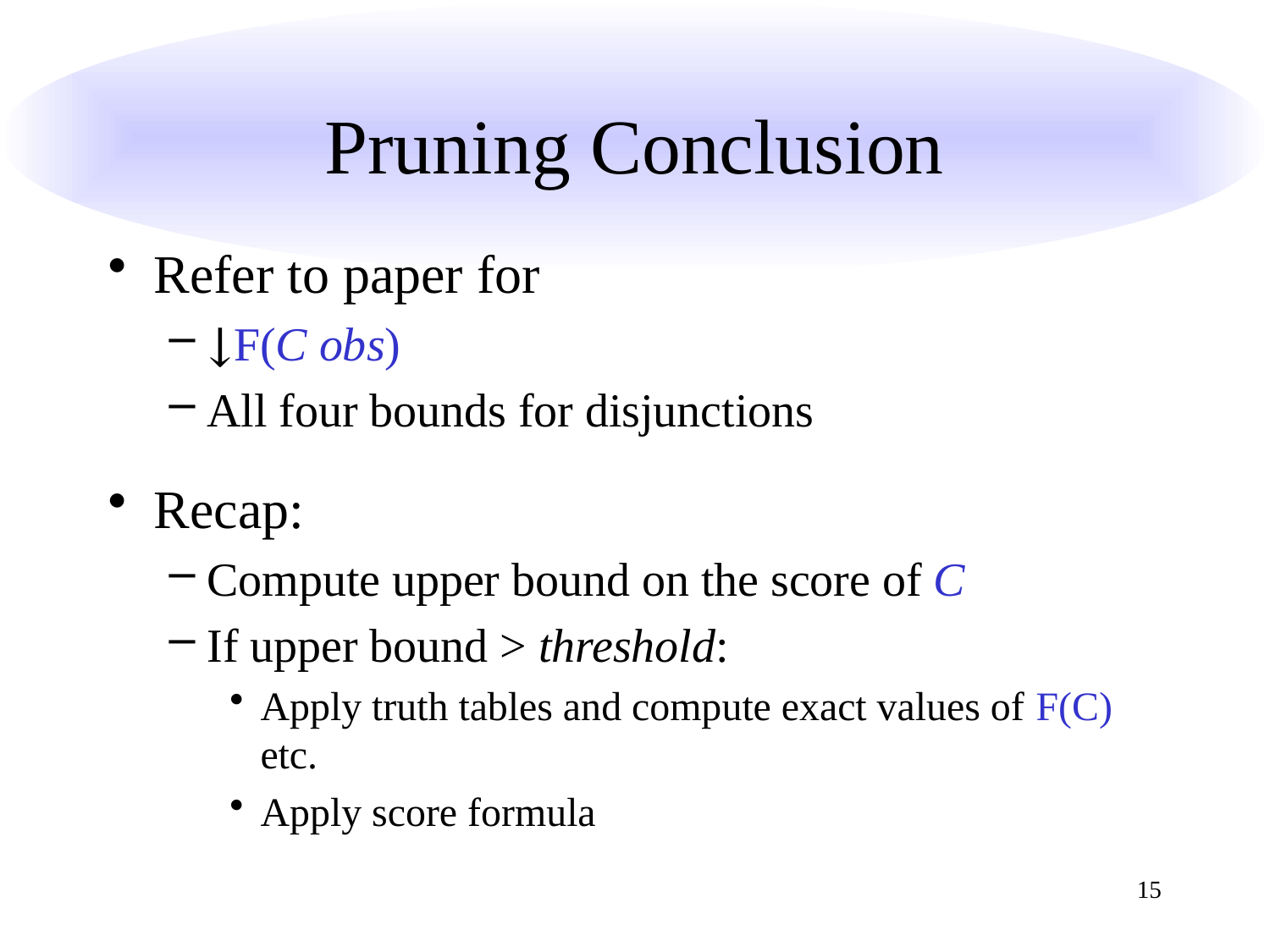

# Pruning Conclusion
Refer to paper for
↓F(C obs)
All four bounds for disjunctions
Recap:
Compute upper bound on the score of C
If upper bound > threshold:
Apply truth tables and compute exact values of F(C) etc.
Apply score formula
15